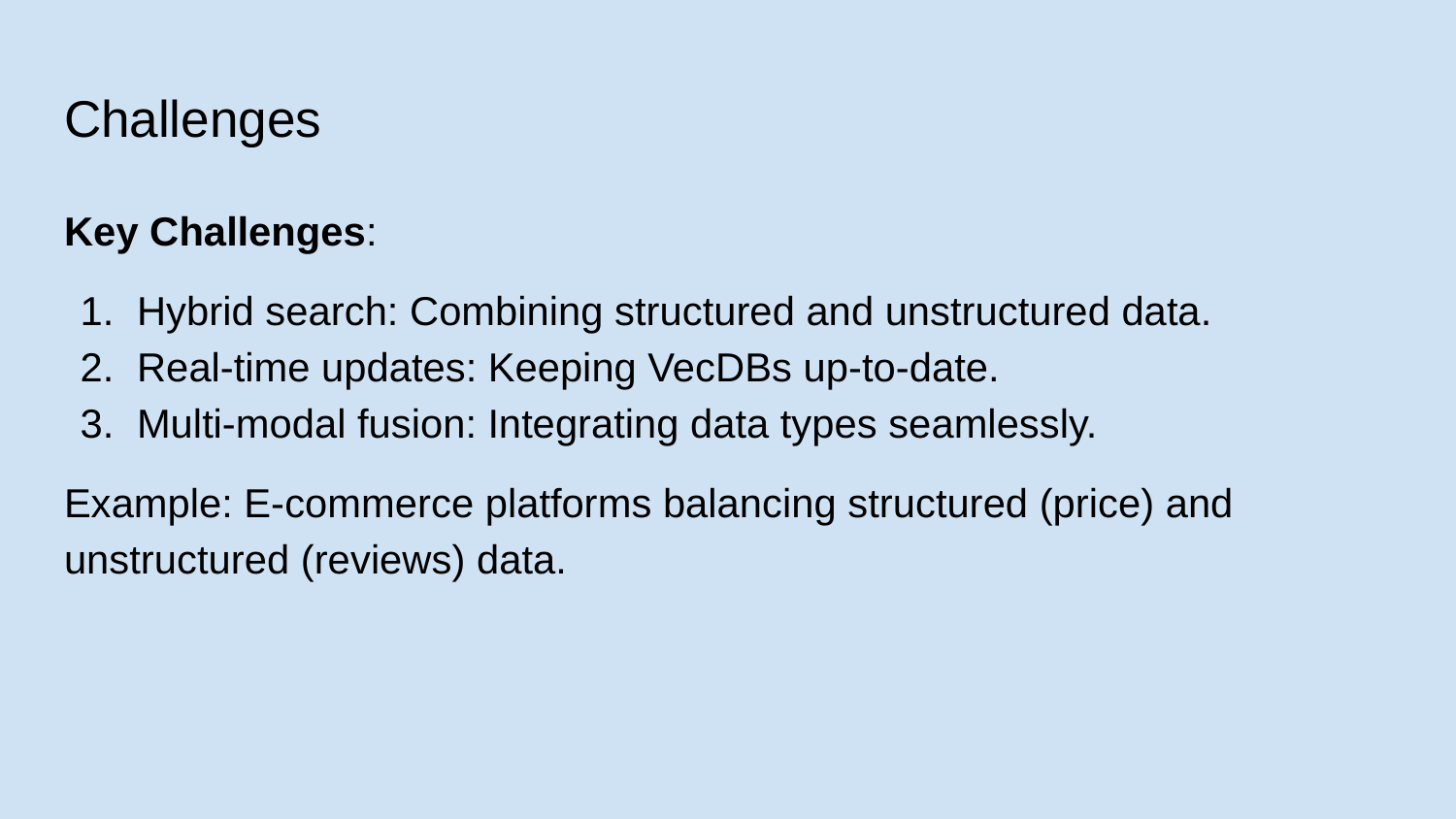

# Challenges
Key Challenges:
Hybrid search: Combining structured and unstructured data.
Real-time updates: Keeping VecDBs up-to-date.
Multi-modal fusion: Integrating data types seamlessly.
Example: E-commerce platforms balancing structured (price) and unstructured (reviews) data.